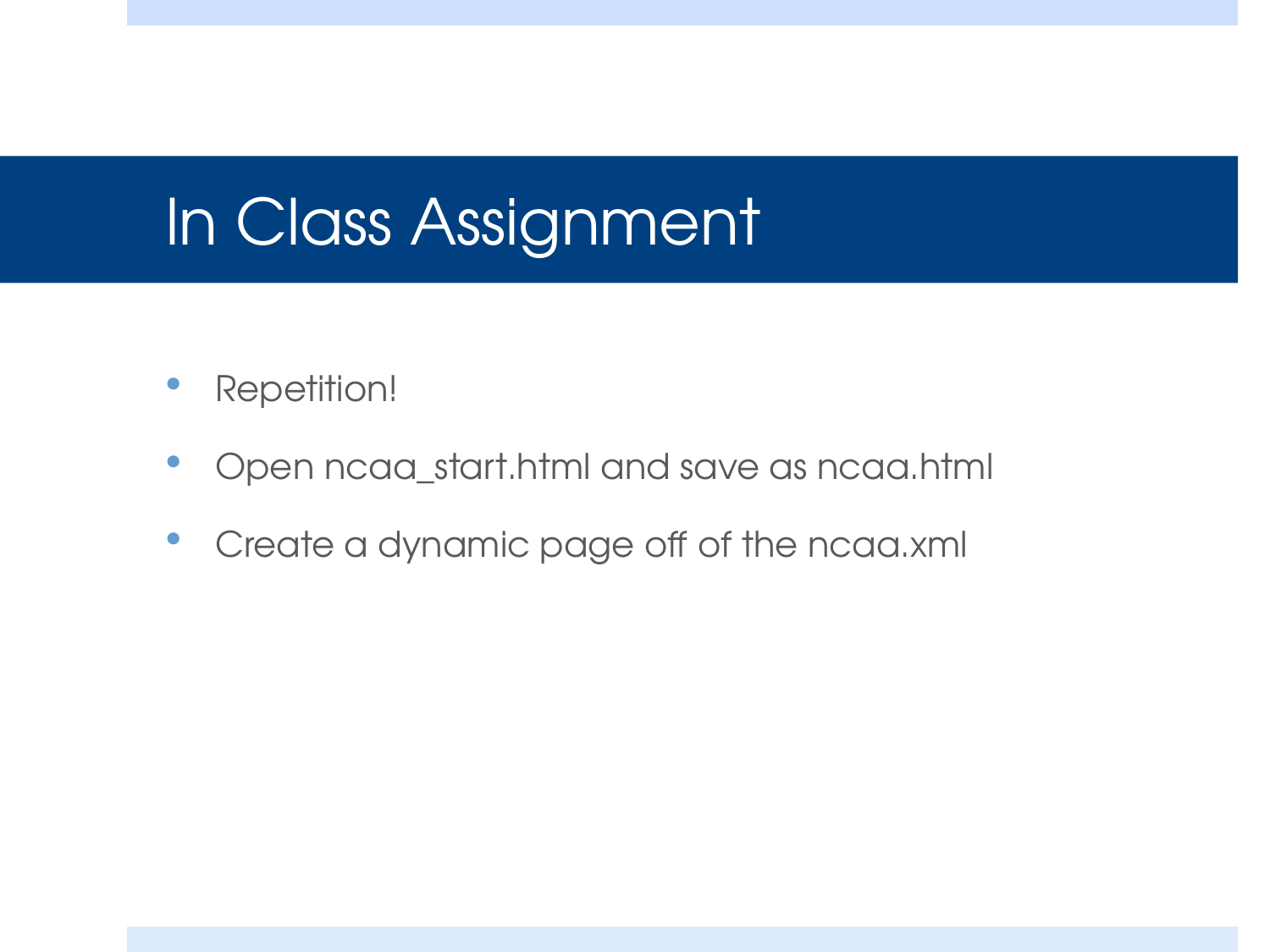

# In Class Assignment
Repetition!
Open ncaa_start.html and save as ncaa.html
Create a dynamic page off of the ncaa.xml